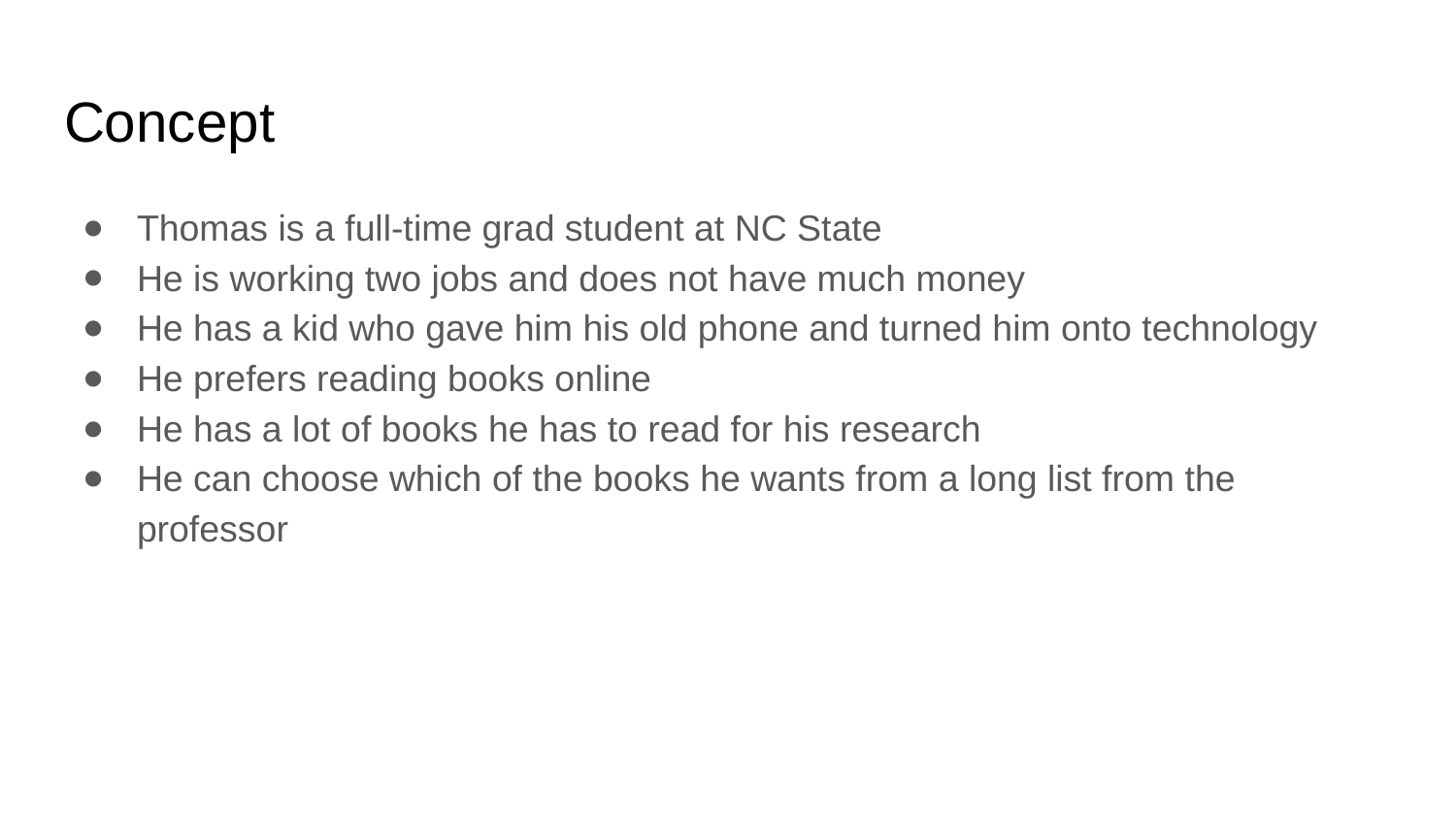

# Concept
Thomas is a full-time grad student at NC State
He is working two jobs and does not have much money
He has a kid who gave him his old phone and turned him onto technology
He prefers reading books online
He has a lot of books he has to read for his research
He can choose which of the books he wants from a long list from the professor